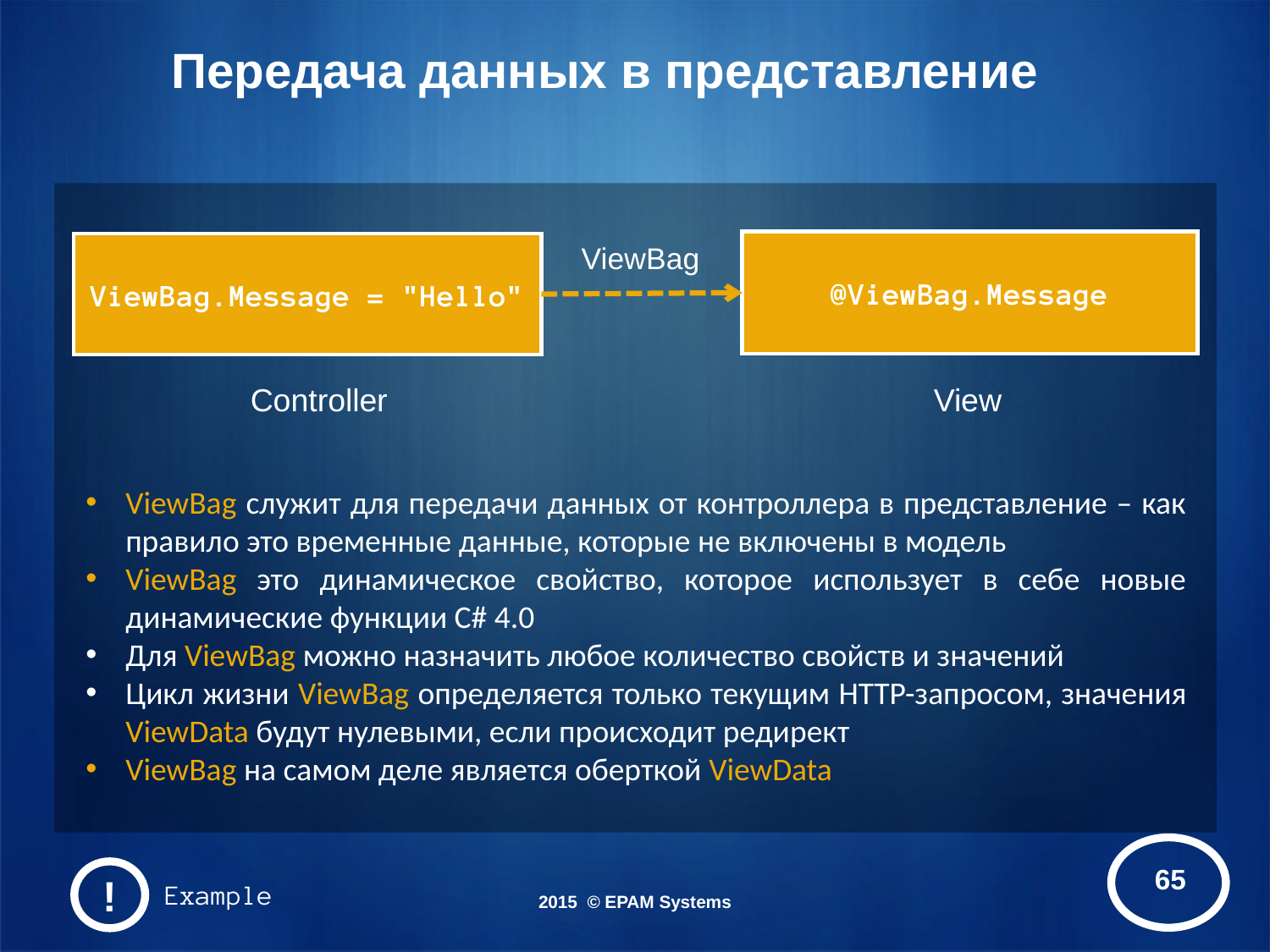

# Передача данных в представление
@ViewBag.Message
ViewBag
ViewBag.Message = "Hello"
Controller
View
ViewBag служит для передачи данных от контроллера в представление – как правило это временные данные, которые не включены в модель
ViewBag это динамическое свойство, которое использует в себе новые динамические функции C# 4.0
Для ViewBag можно назначить любое количество свойств и значений
Цикл жизни ViewBag определяется только текущим HTTP-запросом, значения ViewData будут нулевыми, если происходит редирект
ViewBag на самом деле является оберткой ViewData
!
Example
2015  © EPAM Systems